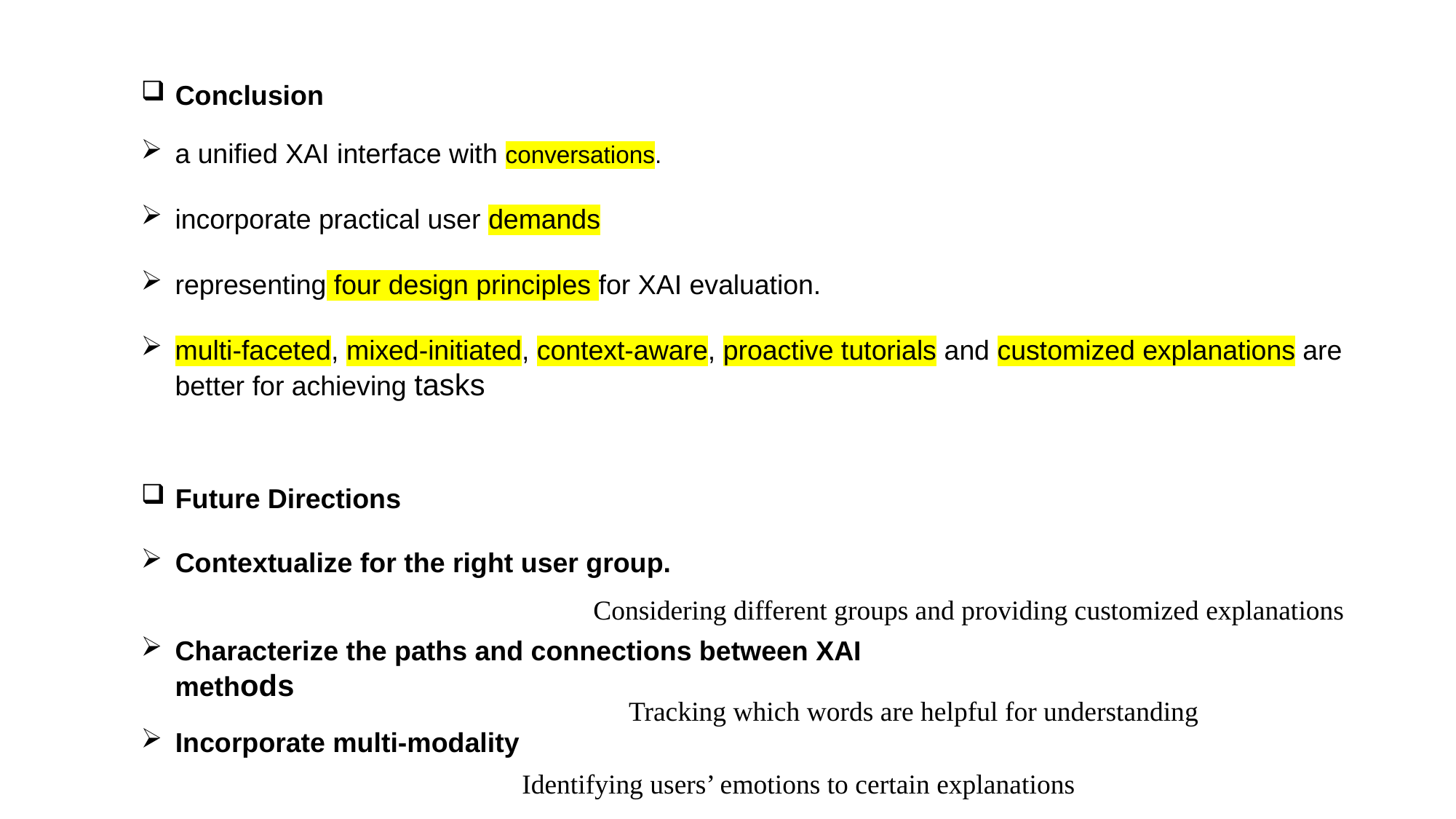

Conclusion
a unified XAI interface with conversations.

incorporate practical user demands

representing four design principles for XAI evaluation.

multi-faceted, mixed-initiated, context-aware, proactive tutorials and customized explanations are better for achieving tasks
Future Directions
Contextualize for the right user group.
Considering different groups and providing customized explanations
Characterize the paths and connections between XAI methods
Tracking which words are helpful for understanding
Incorporate multi-modality
Identifying users’ emotions to certain explanations